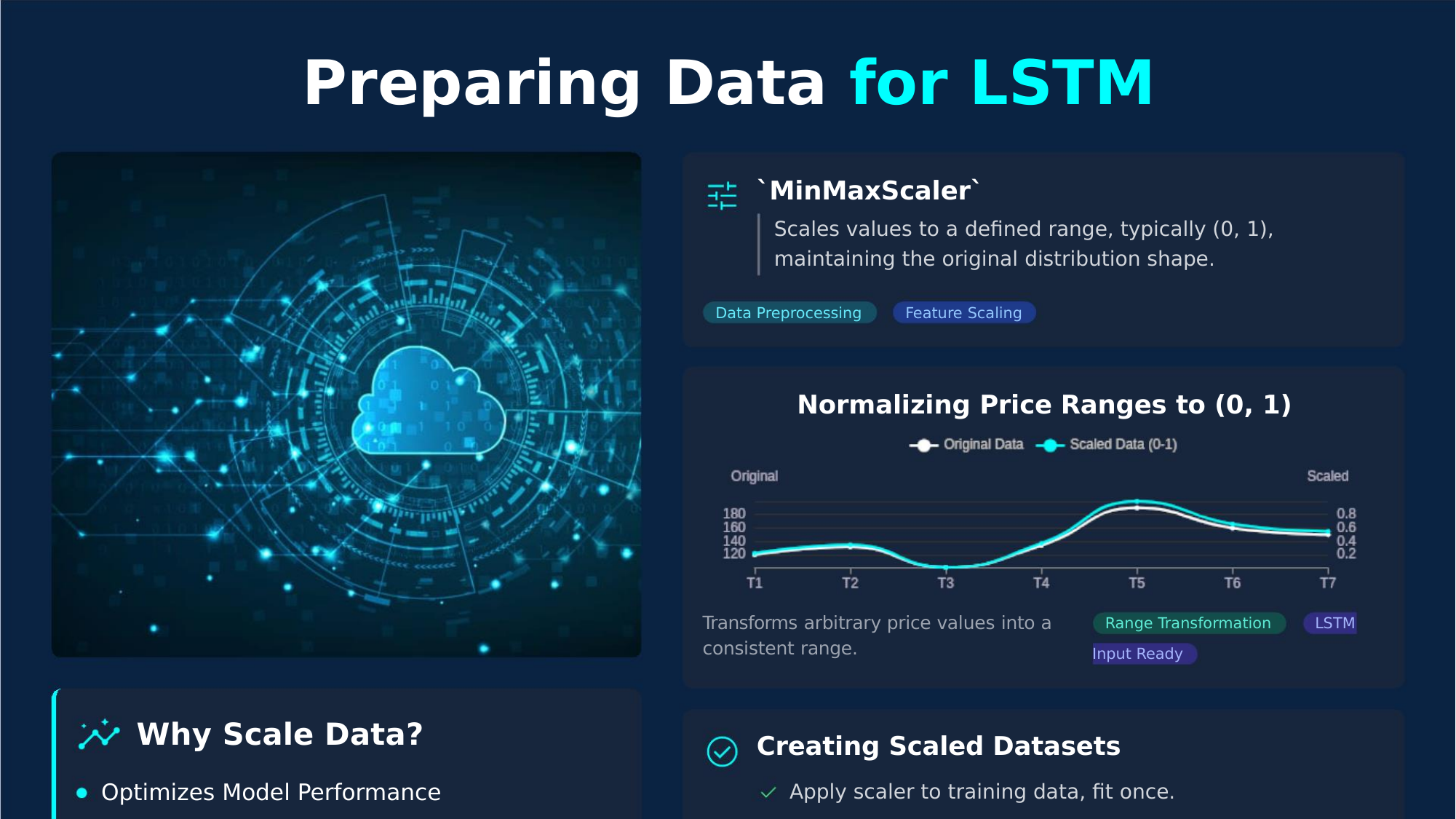

Preparing Data for LSTM
`MinMaxScaler`
Scales values to a deﬁned range, typically (0, 1),
maintaining the original distribution shape.
Data Preprocessing
Feature Scaling
Normalizing Price Ranges to (0, 1)
Transforms arbitrary price values into a
consistent range.
Range Transformation
LSTM
Input Ready
Why Scale Data?
Creating Scaled Datasets
Optimizes Model Performance
Normalizes Feature Contributions
Enhances Training Stability
Apply scaler to training data, ﬁt once.
Transform validation/test sets with the same scaler.
Inverse transform predictions for real-world values.
Source: Stock_Price_Prediction.pdf